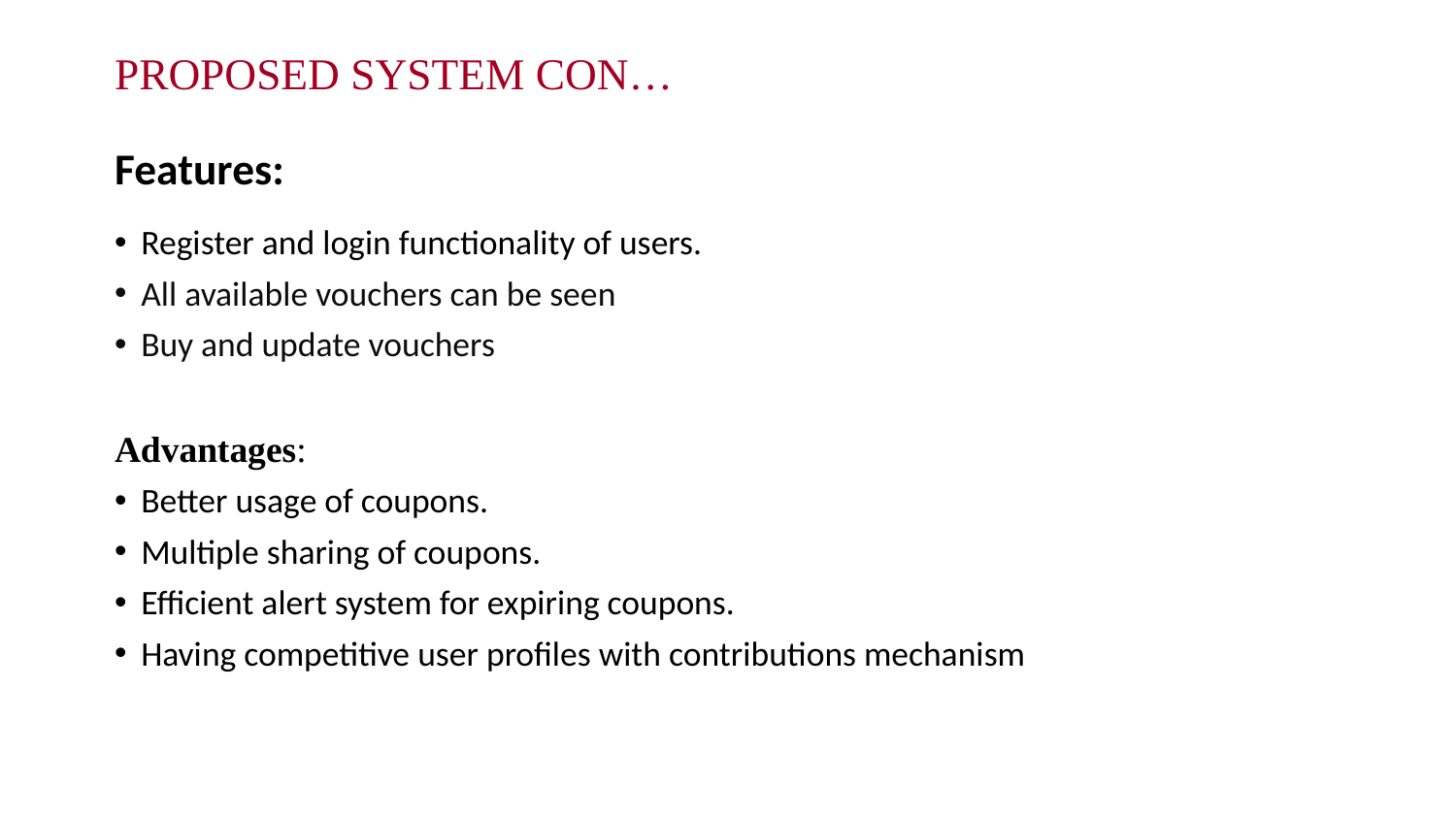

# PROPOSED SYSTEM CON… Features:
Register and login functionality of users.
All available vouchers can be seen
Buy and update vouchers

Advantages:
Better usage of coupons.
Multiple sharing of coupons.
Efficient alert system for expiring coupons.
Having competitive user profiles with contributions mechanism